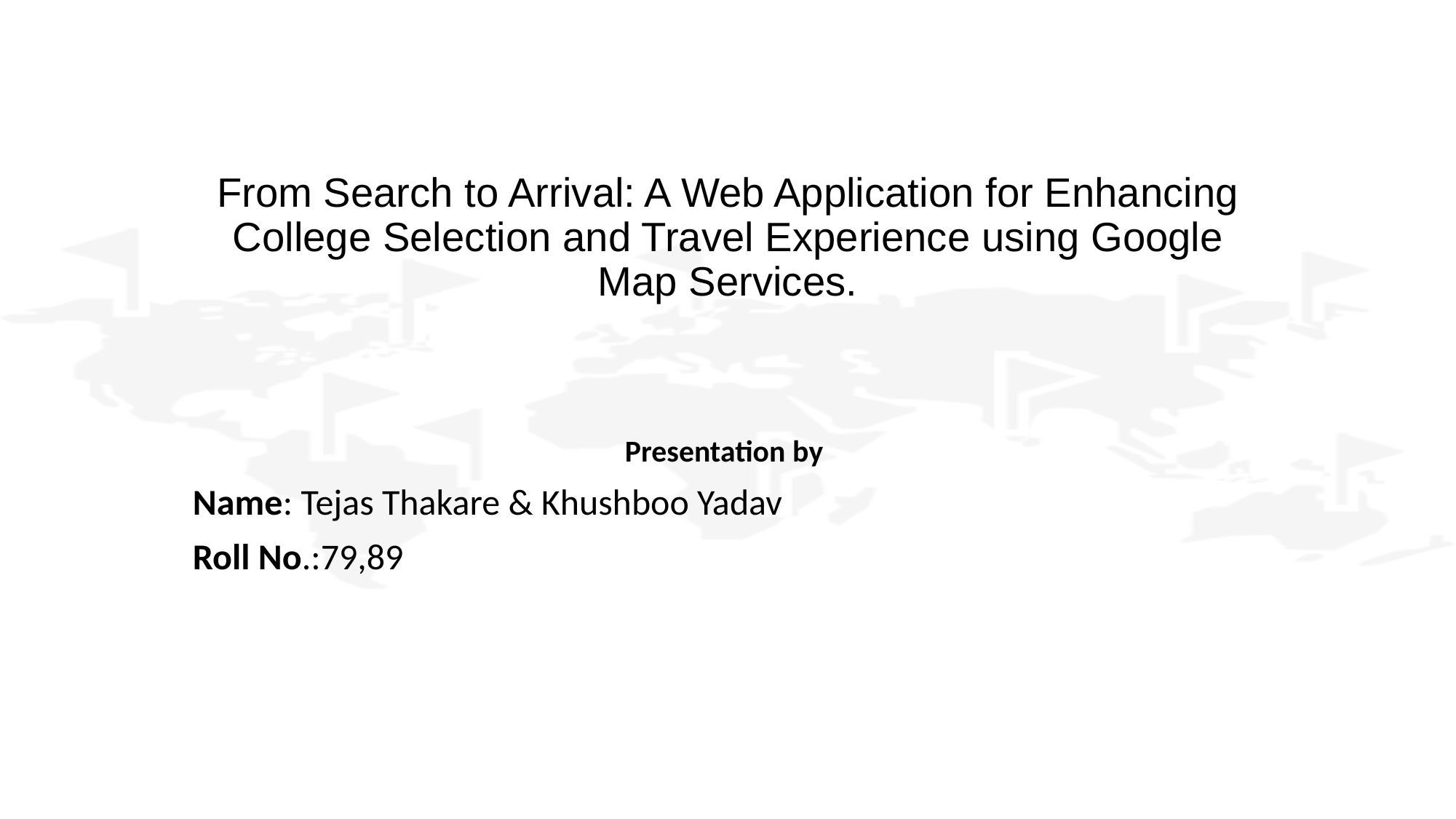

# From Search to Arrival: A Web Application for Enhancing College Selection and Travel Experience using Google Map Services.
Presentation by
Name: Tejas Thakare & Khushboo Yadav
Roll No.:79,89